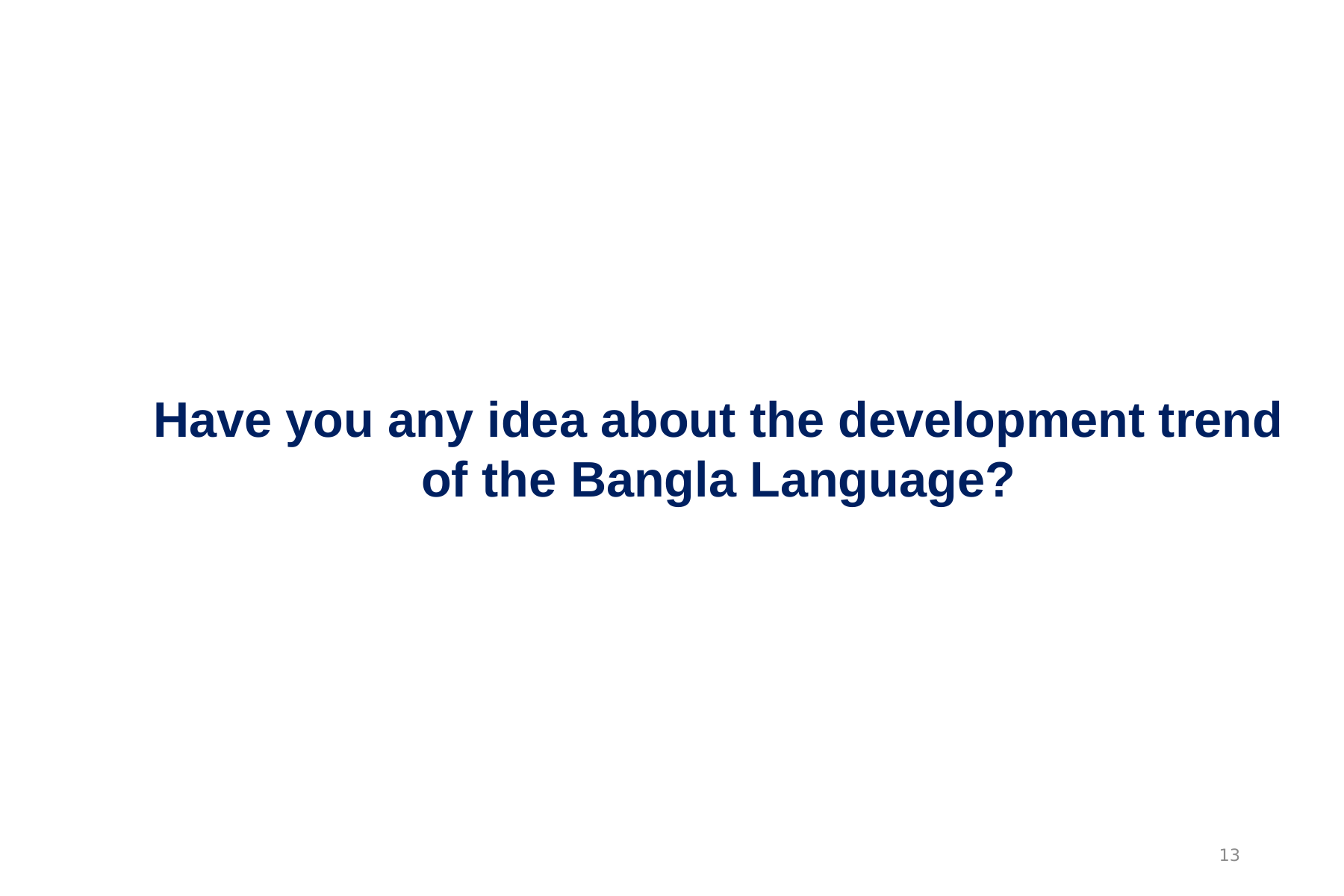

Have you any idea about the development trend of the Bangla Language?
13